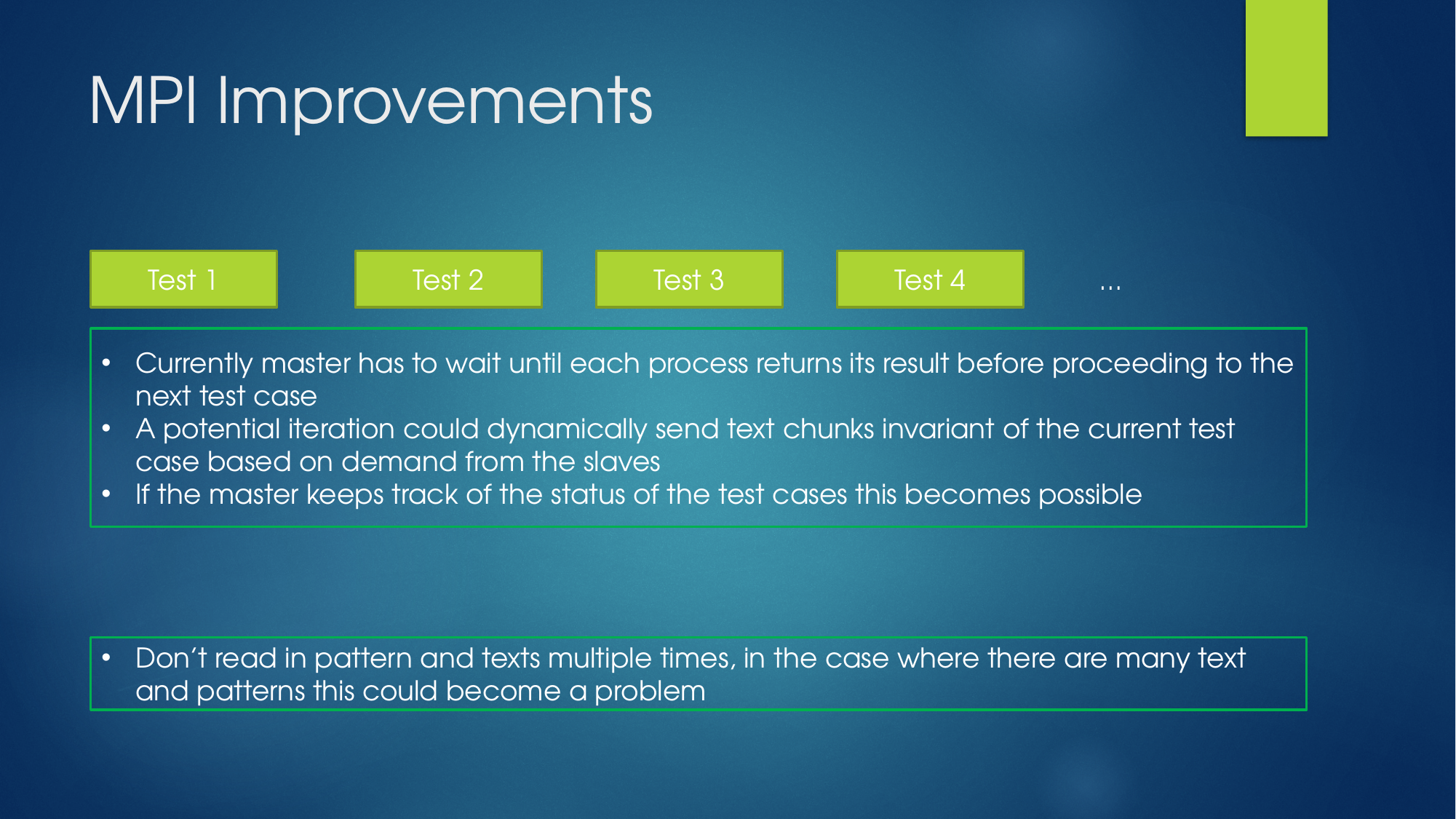

# MPI Improvements
…
Test 1
Test 2
Test 3
Test 4
Currently master has to wait until each process returns its result before proceeding to the next test case
A potential iteration could dynamically send text chunks invariant of the current test case based on demand from the slaves
If the master keeps track of the status of the test cases this becomes possible
Don’t read in pattern and texts multiple times, in the case where there are many text and patterns this could become a problem